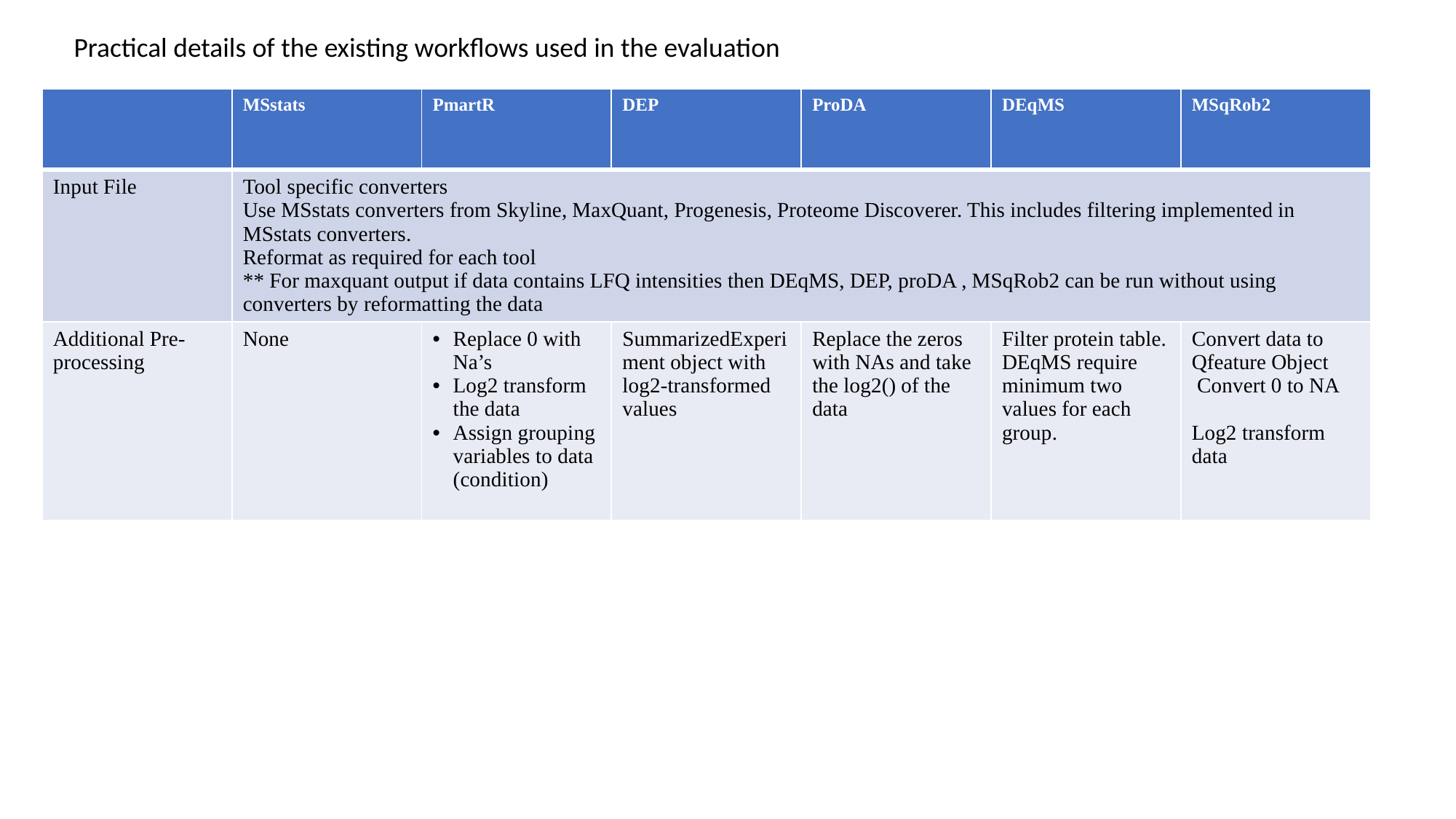

Practical details of the existing workflows used in the evaluation
|  | MSstats | PmartR | DEP | ProDA | DEqMS | MSqRob2 |
| --- | --- | --- | --- | --- | --- | --- |
| Input File | Tool specific converters Use MSstats converters from Skyline, MaxQuant, Progenesis, Proteome Discoverer. This includes filtering implemented in MSstats converters. Reformat as required for each tool \*\* For maxquant output if data contains LFQ intensities then DEqMS, DEP, proDA , MSqRob2 can be run without using converters by reformatting the data | Use MSstats converters from Skyline, MaxQuant, Progenesis, Proteome Discoverer. This includes filtering implemented in MSstats converters. Reformat as required for each tool |  |  |  |  |
| Additional Pre-processing | None | Replace 0 with Na’s Log2 transform the data Assign grouping variables to data (condition) | SummarizedExperiment object with log2-transformed values | Replace the zeros with NAs and take the log2() of the data | Filter protein table. DEqMS require minimum two values for each group. | Convert data to Qfeature Object Convert 0 to NA Log2 transform data |